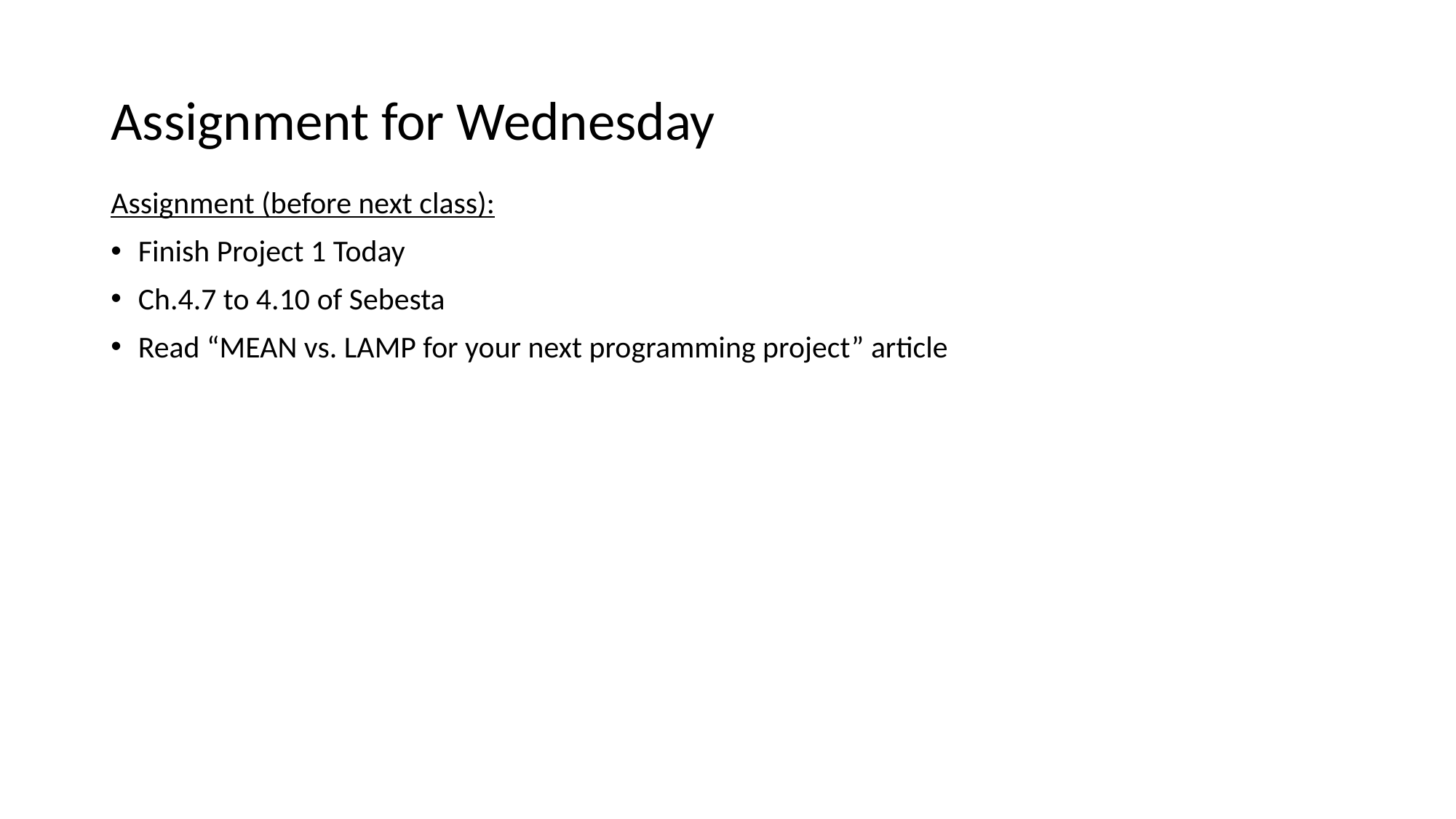

# Assignment for Wednesday
Assignment (before next class):
Finish Project 1 Today
Ch.4.7 to 4.10 of Sebesta
Read “MEAN vs. LAMP for your next programming project” article